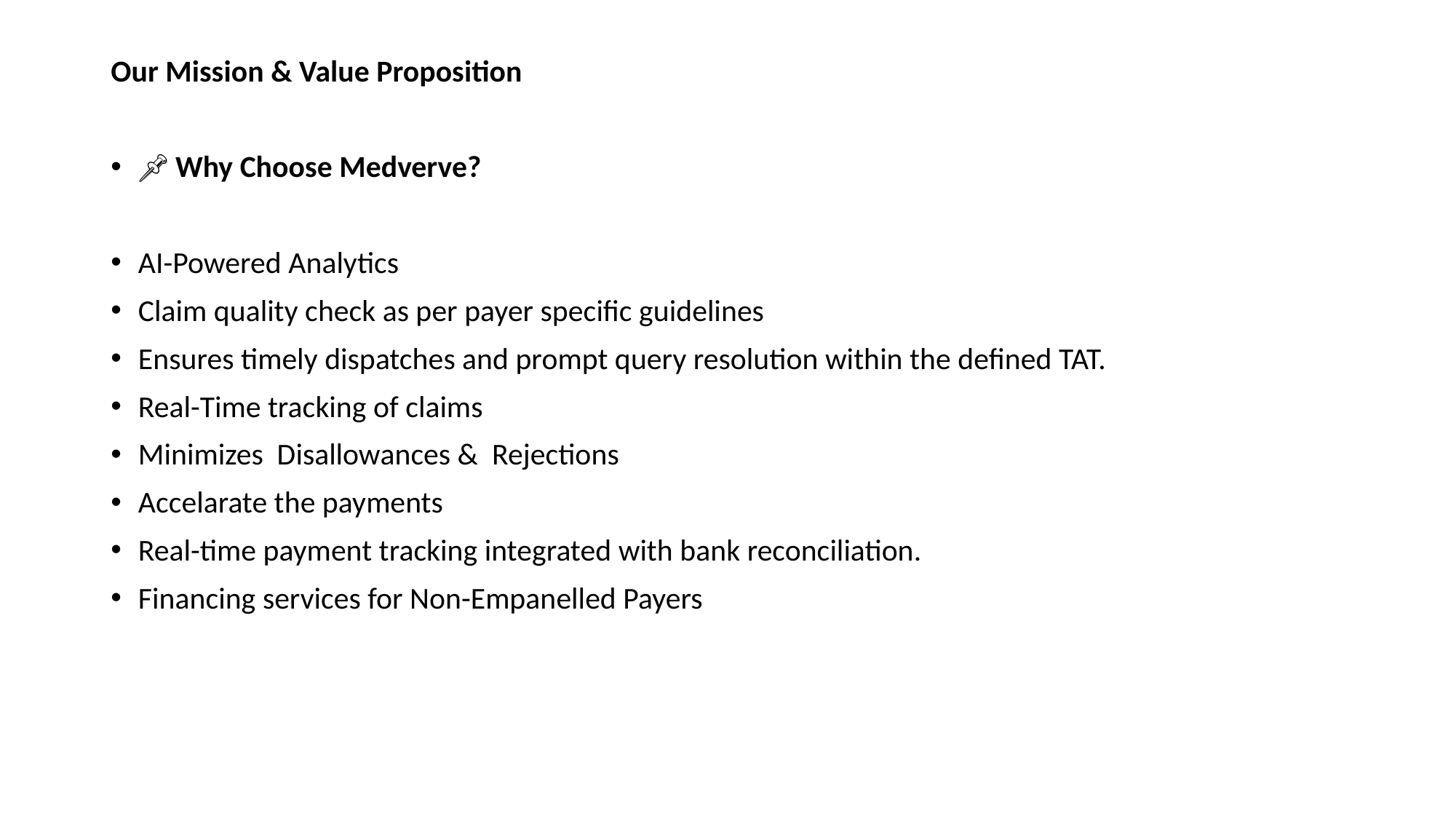

Our Mission & Value Proposition

📌 Why Choose Medverve?

AI-Powered Analytics
Claim quality check as per payer specific guidelines
Ensures timely dispatches and prompt query resolution within the defined TAT.
Real-Time tracking of claims
Minimizes  Disallowances &  Rejections
Accelarate the payments
Real-time payment tracking integrated with bank reconciliation.
Financing services for Non-Empanelled Payers